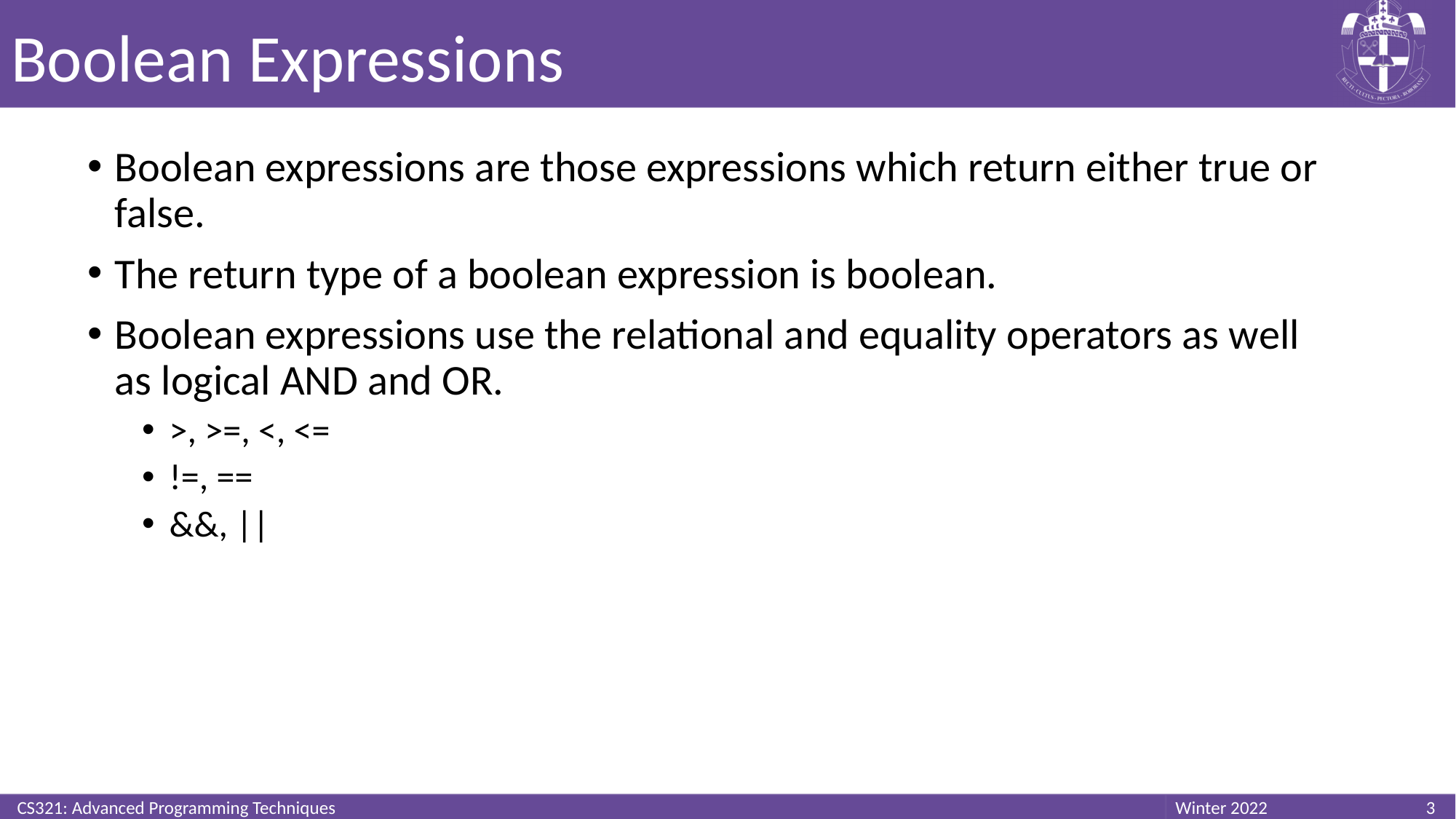

# Boolean Expressions
Boolean expressions are those expressions which return either true or false.
The return type of a boolean expression is boolean.
Boolean expressions use the relational and equality operators as well as logical AND and OR.
>, >=, <, <=
!=, ==
&&, ||

CS321: Advanced Programming Techniques
3
Winter 2022